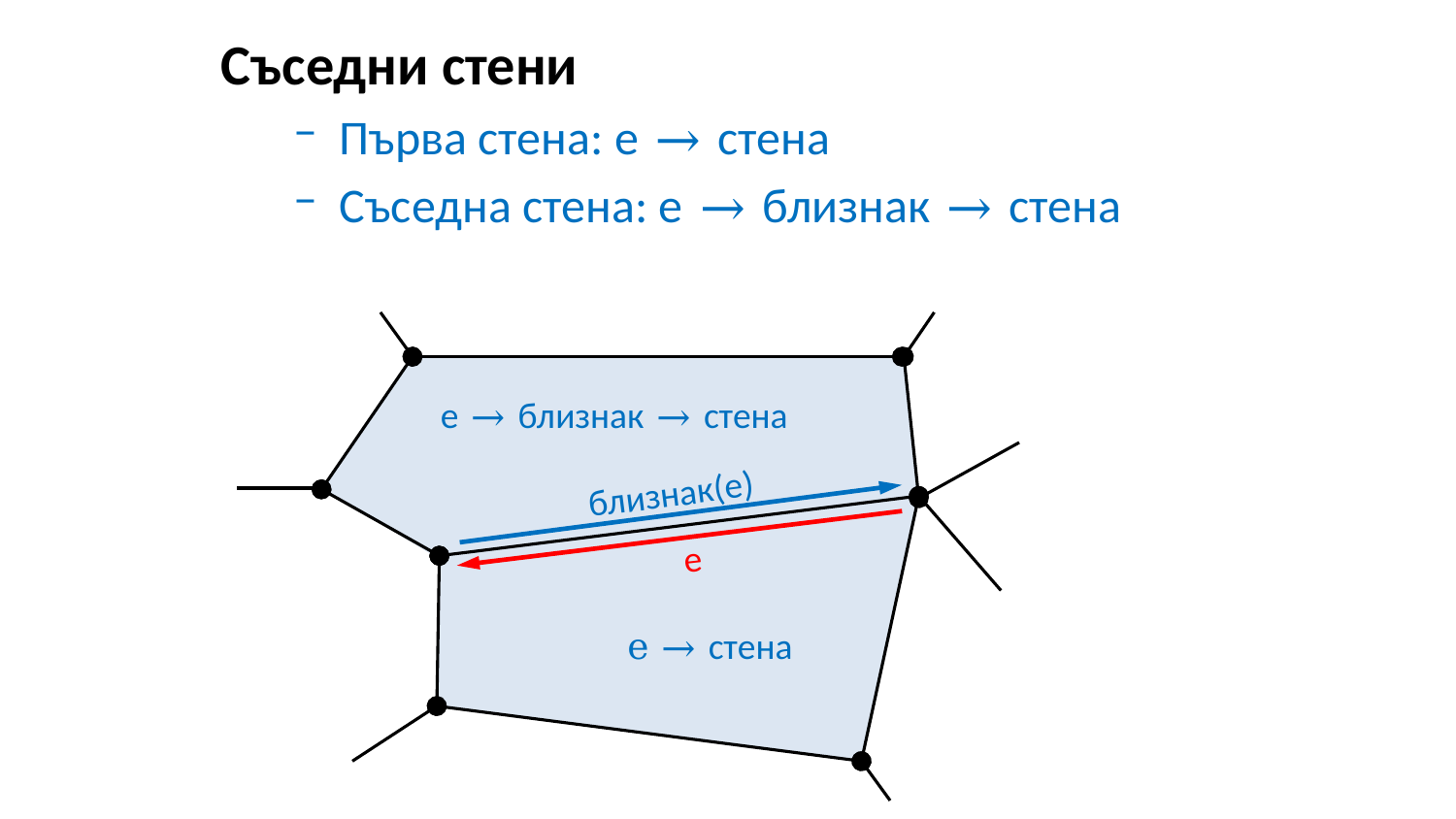

Съседни стени
Първа стена: е → стена
Съседна стена: е → близнак → стена

e → близнак → стена
близнак(e)
e
e → стена